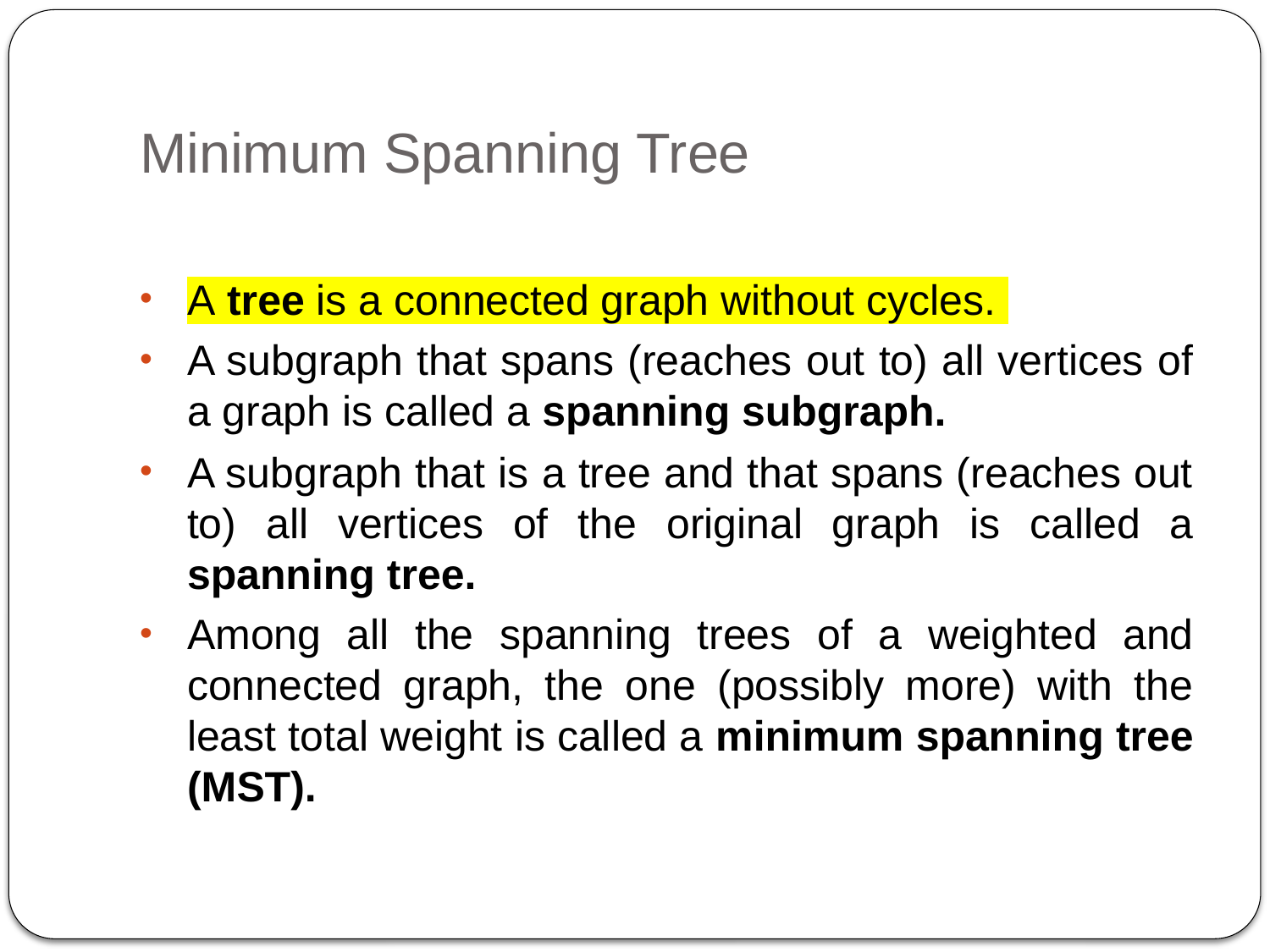

# Minimum Spanning Tree

A tree is a connected graph without cycles.
A subgraph that spans (reaches out to) all vertices of a graph is called a spanning subgraph.
A subgraph that is a tree and that spans (reaches out to) all vertices of the original graph is called a spanning tree.
Among all the spanning trees of a weighted and connected graph, the one (possibly more) with the least total weight is called a minimum spanning tree (MST).